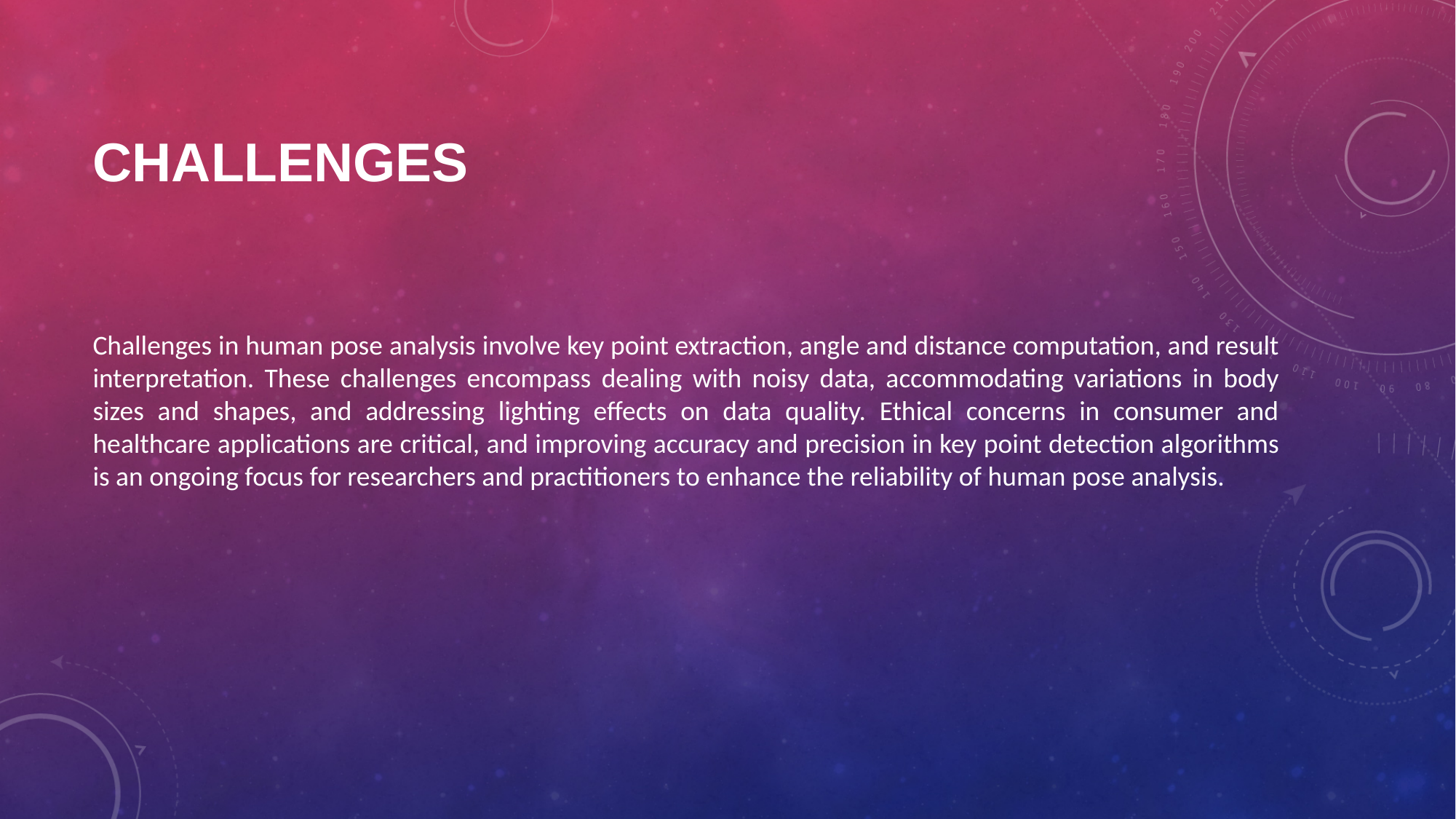

# Challenges
Challenges in human pose analysis involve key point extraction, angle and distance computation, and result interpretation. These challenges encompass dealing with noisy data, accommodating variations in body sizes and shapes, and addressing lighting effects on data quality. Ethical concerns in consumer and healthcare applications are critical, and improving accuracy and precision in key point detection algorithms is an ongoing focus for researchers and practitioners to enhance the reliability of human pose analysis.